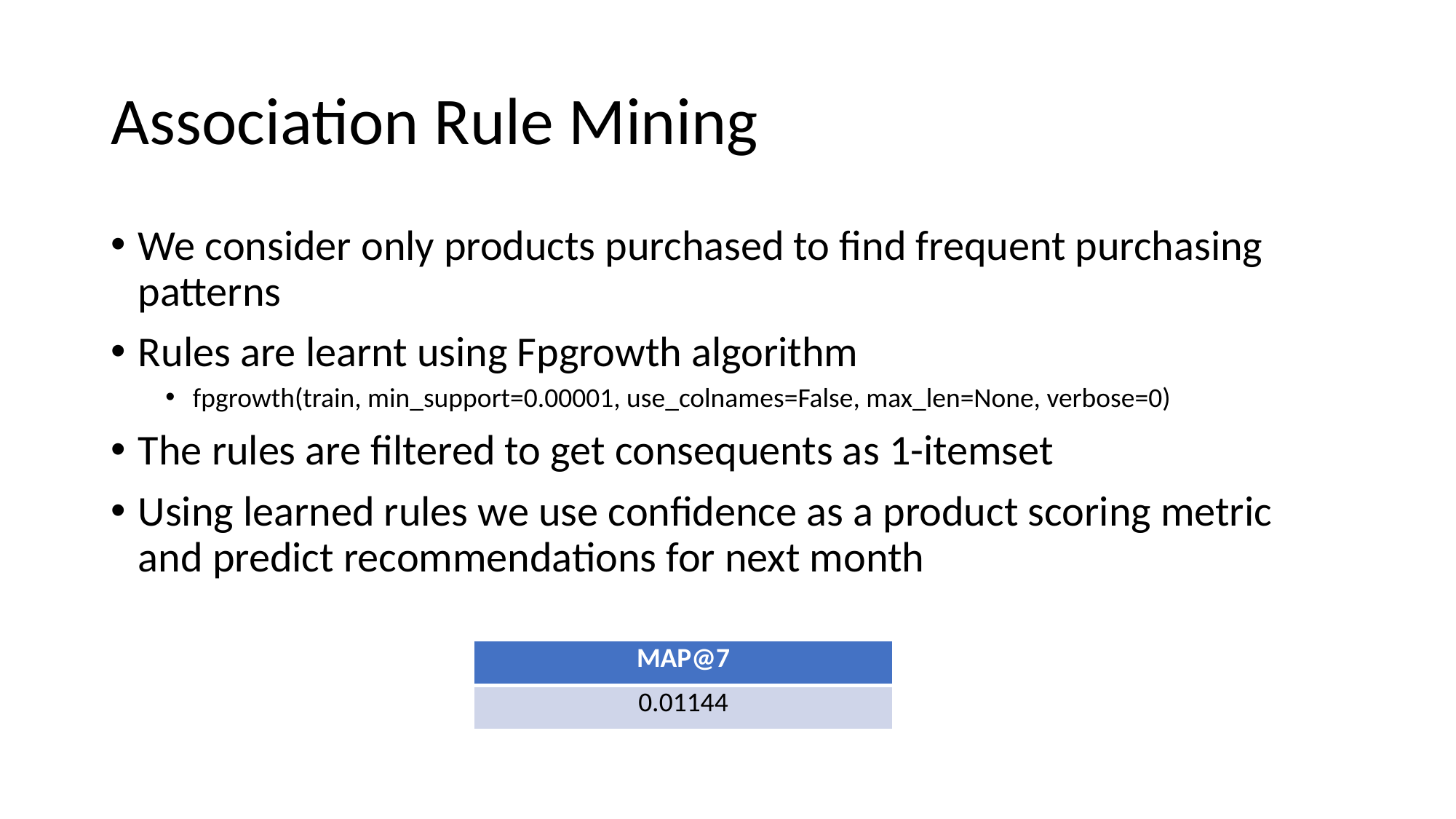

# Association Rule Mining
We consider only products purchased to find frequent purchasing patterns
Rules are learnt using Fpgrowth algorithm
fpgrowth(train, min_support=0.00001, use_colnames=False, max_len=None, verbose=0)
The rules are filtered to get consequents as 1-itemset
Using learned rules we use confidence as a product scoring metric and predict recommendations for next month

| MAP@7 |
| --- |
| 0.01144 |